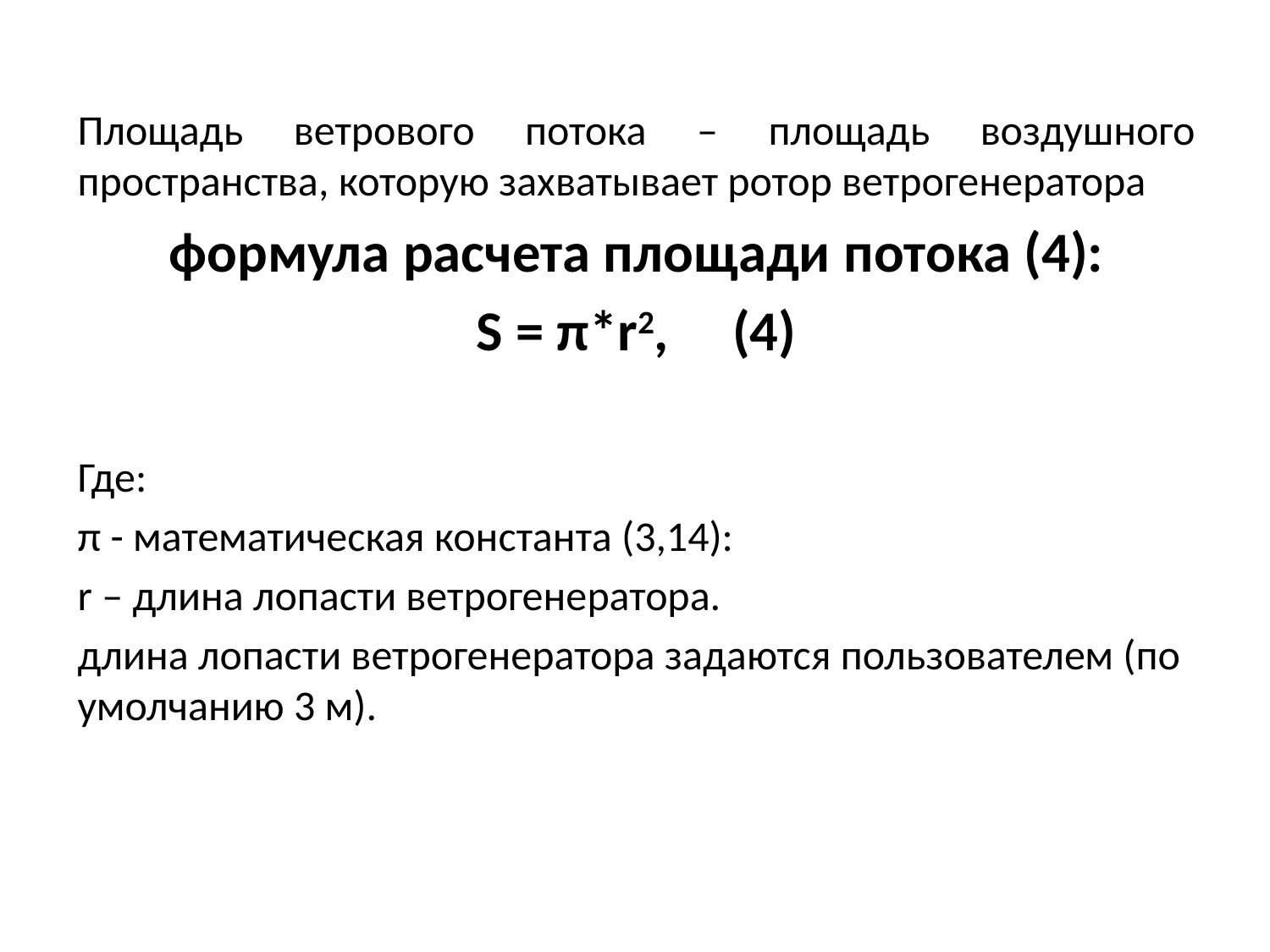

Площадь ветрового потока – площадь воздушного пространства, которую захватывает ротор ветрогенератора
формула расчета площади потока (4):
S = π*r2,     (4)

Где:
π - математическая константа (3,14):
r – длина лопасти ветрогенератора.
длина лопасти ветрогенератора задаются пользователем (по умолчанию 3 м).